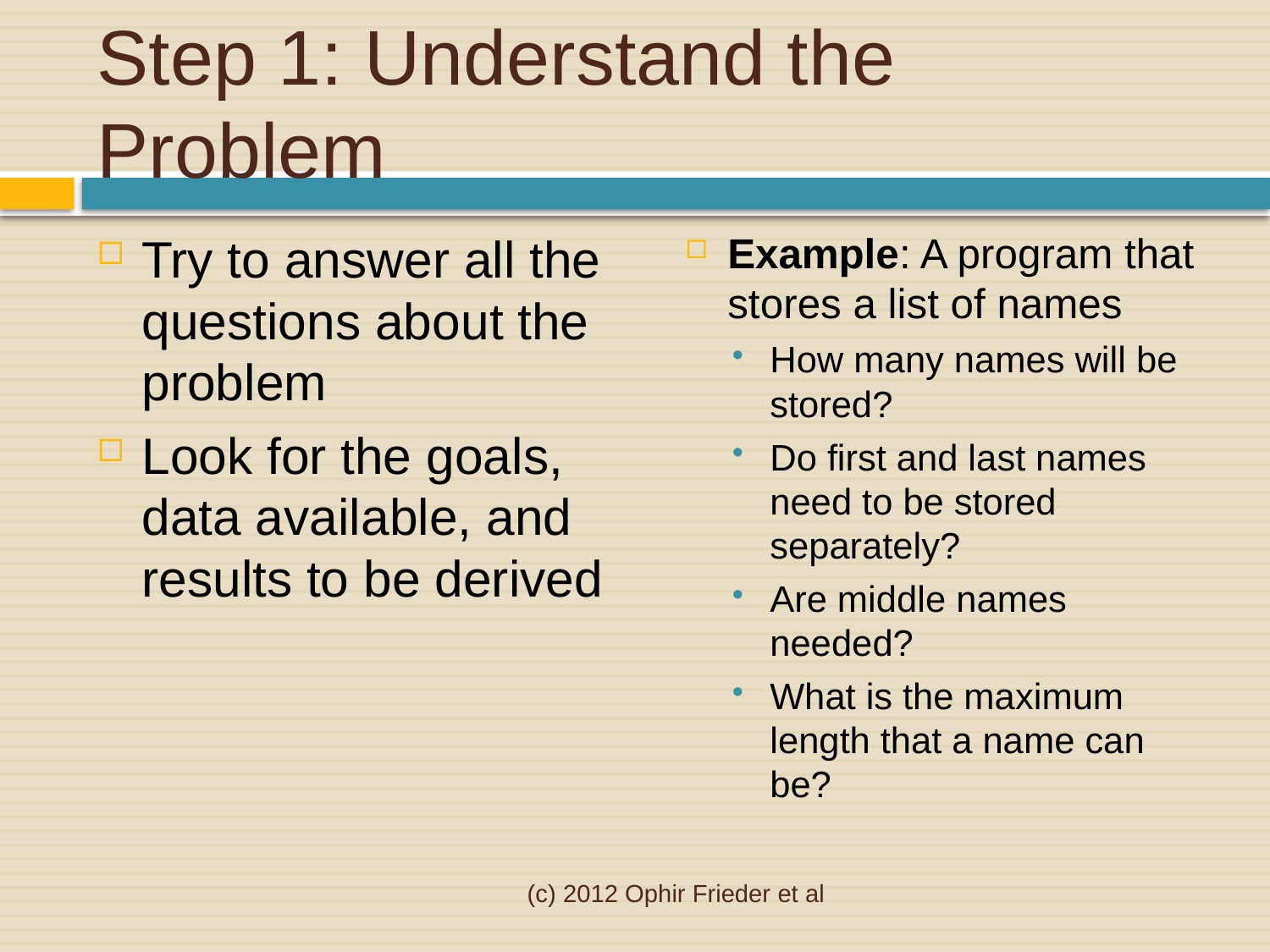

# Step 1: Understand the Problem
Try to answer all the questions about the problem
Look for the goals, data available, and results to be derived
Example: A program that stores a list of names
How many names will be stored?
Do first and last names need to be stored separately?
Are middle names needed?
What is the maximum length that a name can be?
(c) 2012 Ophir Frieder et al